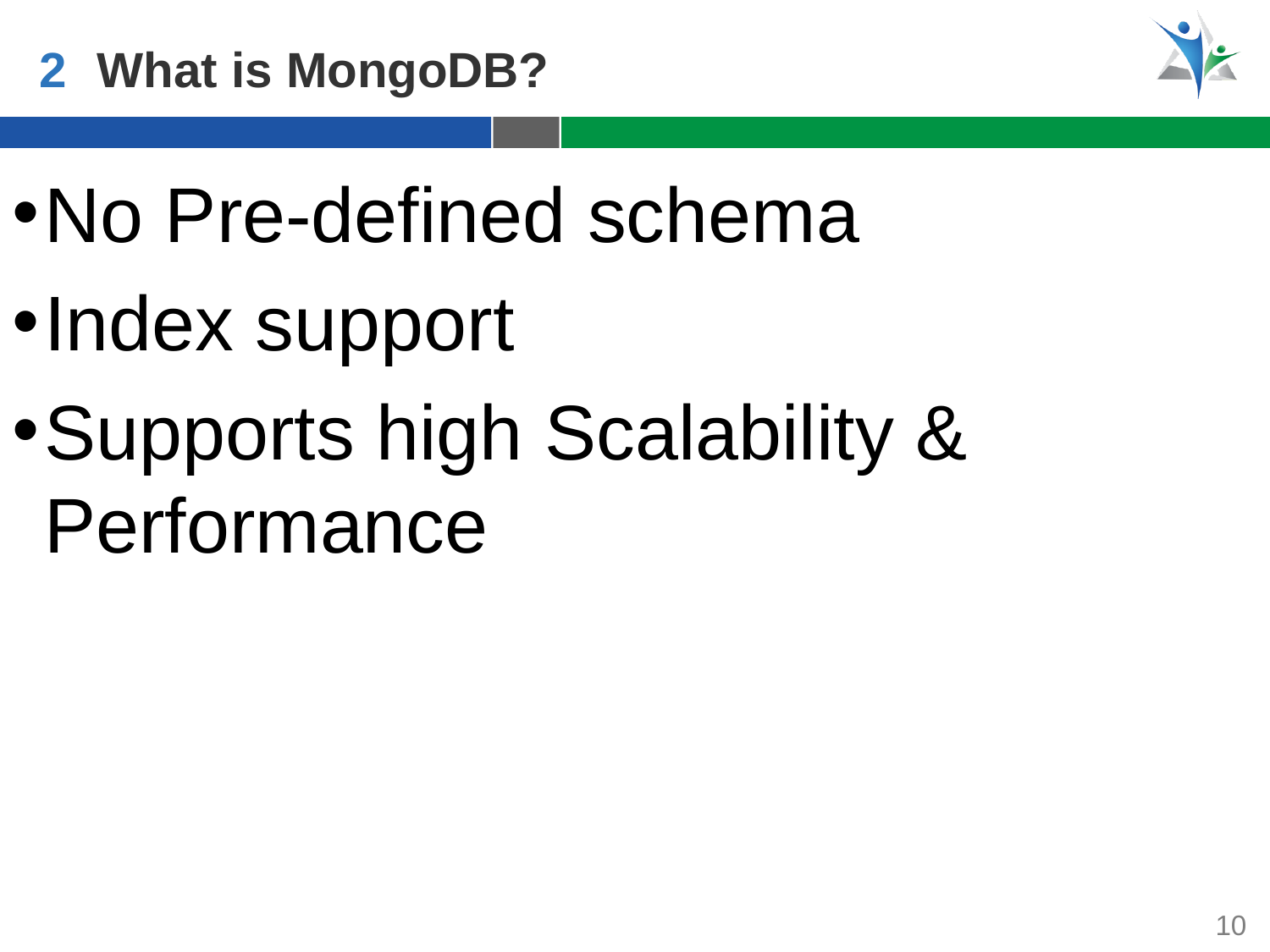

2
What is MongoDB?

No Pre-defined schema
Index support
Supports high Scalability & Performance